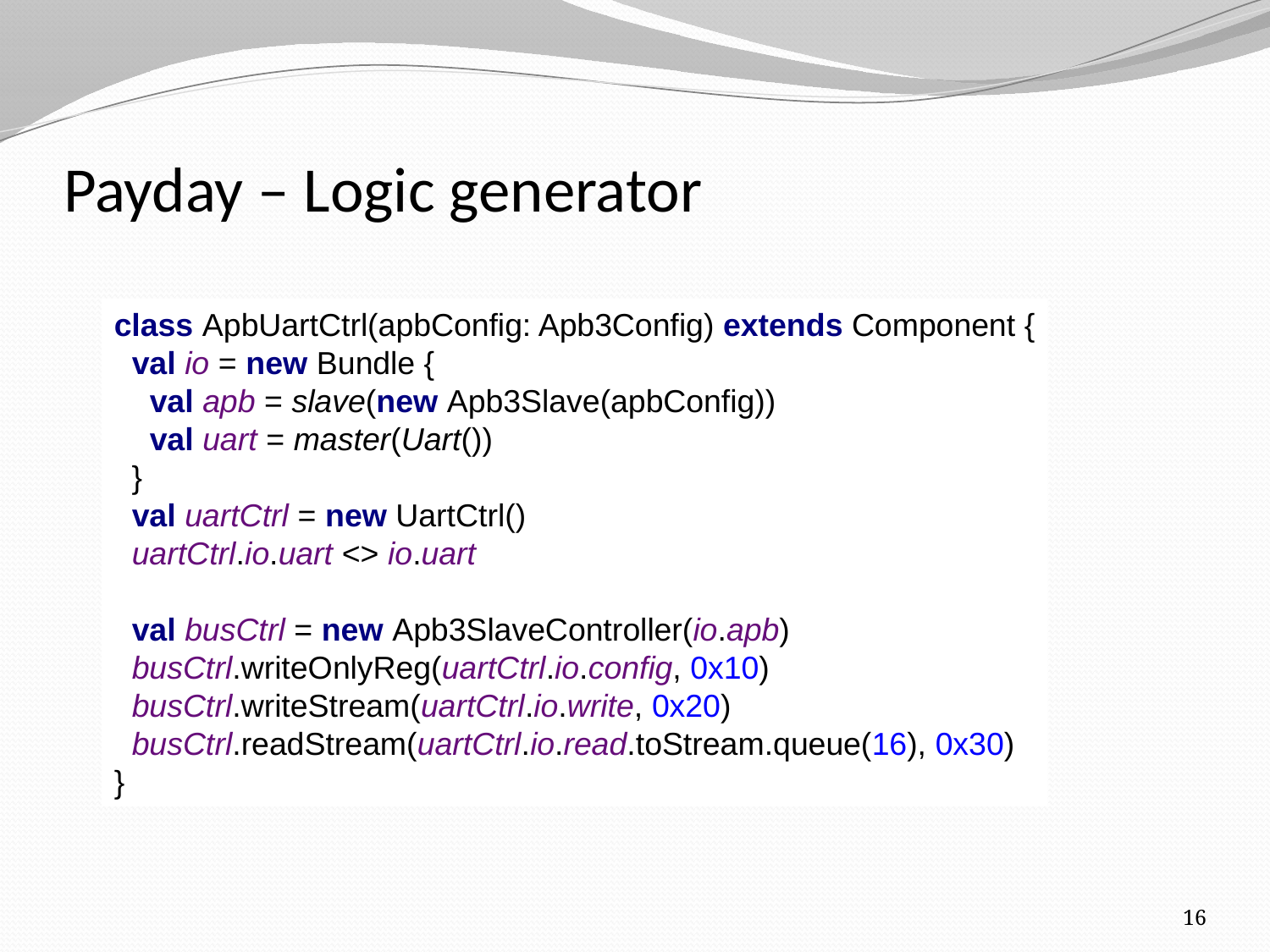

# Payday – Logic generator
class ApbUartCtrl(apbConfig: Apb3Config) extends Component {
  val io = new Bundle {
    val apb = slave(new Apb3Slave(apbConfig))
    val uart = master(Uart())
  }
  val uartCtrl = new UartCtrl()
  uartCtrl.io.uart <> io.uart
  val busCtrl = new Apb3SlaveController(io.apb)
  busCtrl.writeOnlyReg(uartCtrl.io.config, 0x10)
  busCtrl.writeStream(uartCtrl.io.write, 0x20)
  busCtrl.readStream(uartCtrl.io.read.toStream.queue(16), 0x30)
}
16